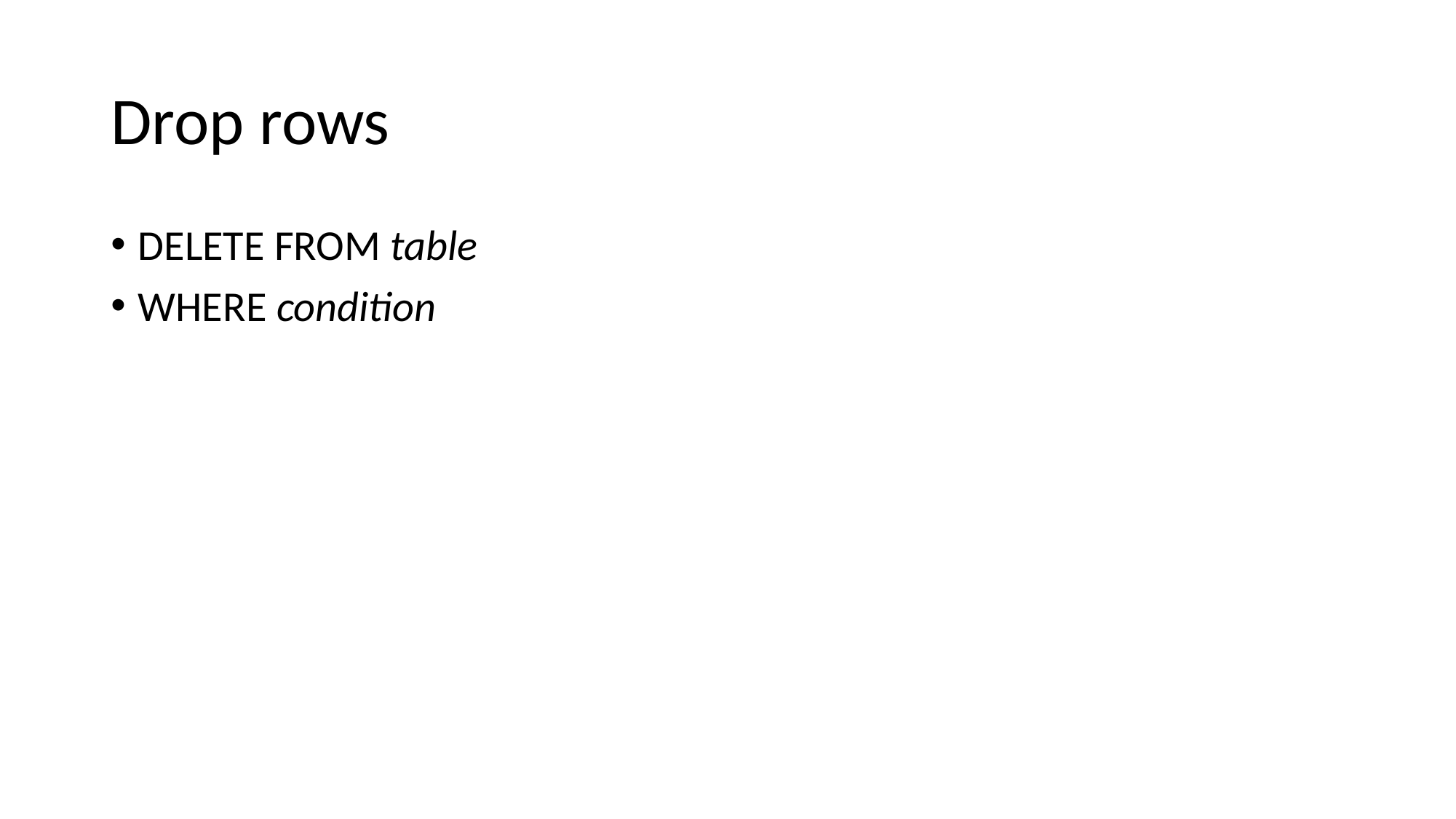

# Drop rows
DELETE FROM table
WHERE condition